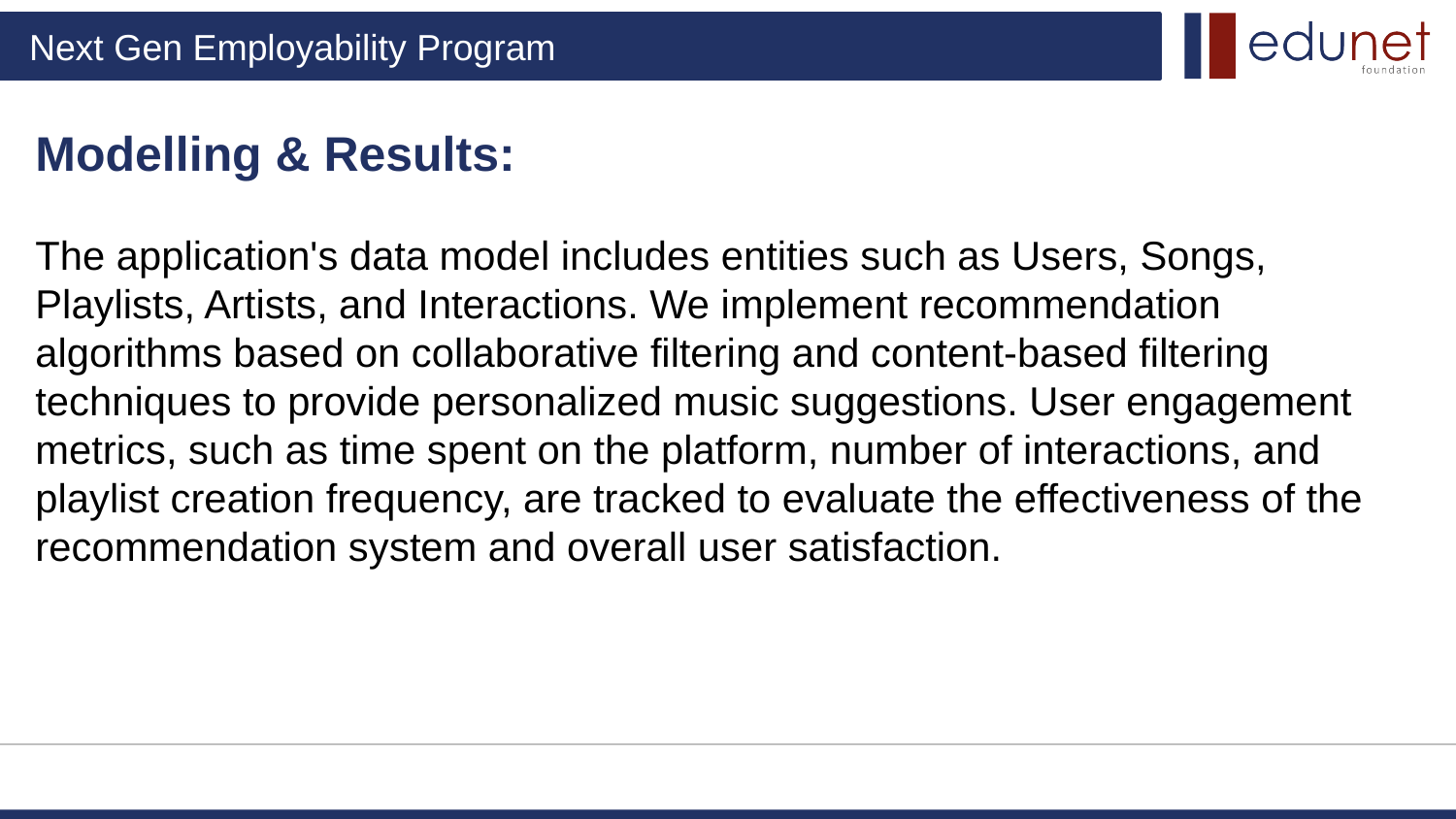

Modelling & Results:
The application's data model includes entities such as Users, Songs, Playlists, Artists, and Interactions. We implement recommendation algorithms based on collaborative filtering and content-based filtering techniques to provide personalized music suggestions. User engagement metrics, such as time spent on the platform, number of interactions, and playlist creation frequency, are tracked to evaluate the effectiveness of the recommendation system and overall user satisfaction.